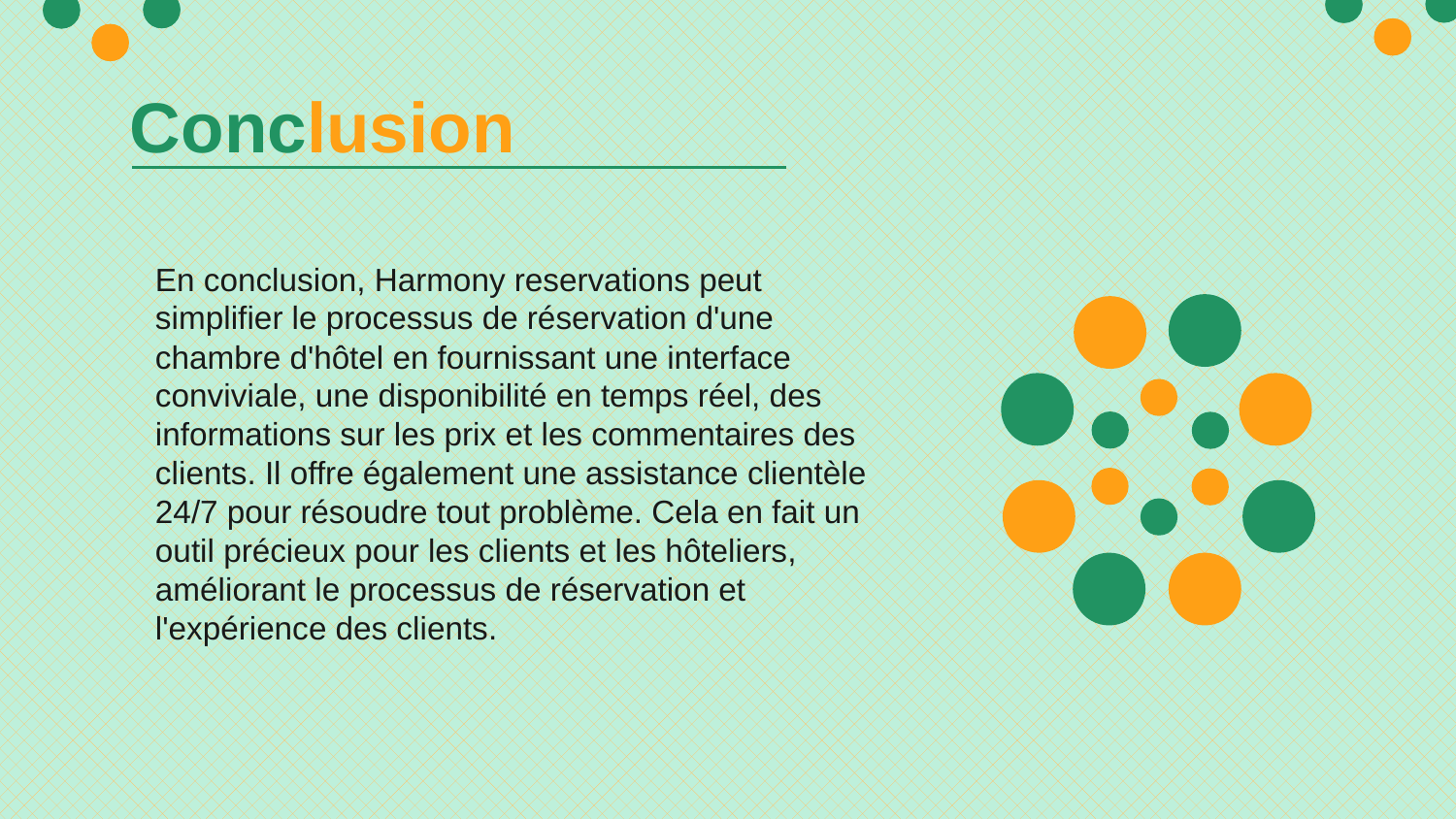

Conclusion
En conclusion, Harmony reservations peut simplifier le processus de réservation d'une chambre d'hôtel en fournissant une interface conviviale, une disponibilité en temps réel, des informations sur les prix et les commentaires des clients. Il offre également une assistance clientèle 24/7 pour résoudre tout problème. Cela en fait un outil précieux pour les clients et les hôteliers, améliorant le processus de réservation et l'expérience des clients.